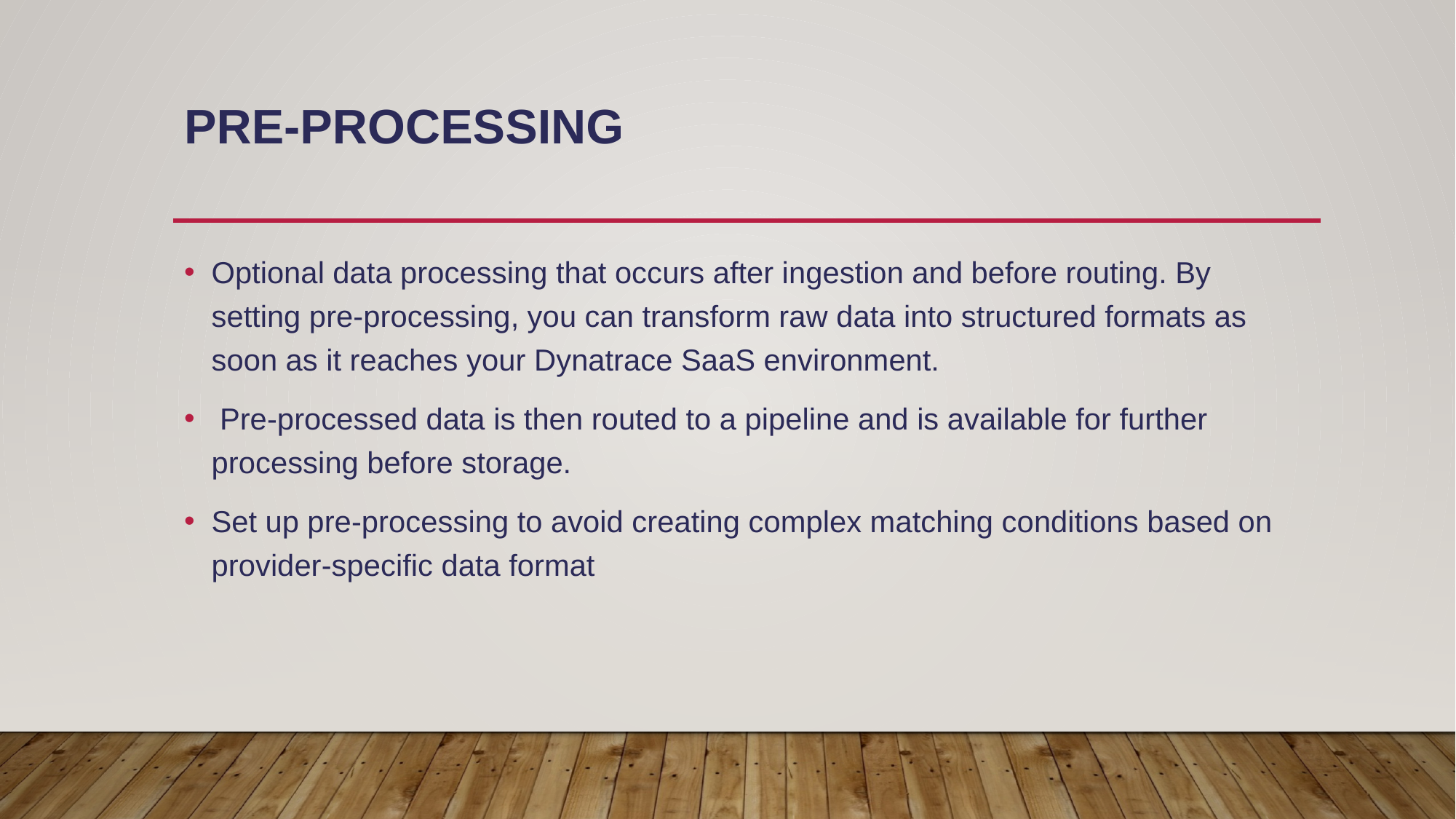

# Pre-processing
Optional data processing that occurs after ingestion and before routing. By setting pre-processing, you can transform raw data into structured formats as soon as it reaches your Dynatrace SaaS environment.
 Pre-processed data is then routed to a pipeline and is available for further processing before storage.
Set up pre-processing to avoid creating complex matching conditions based on provider-specific data format